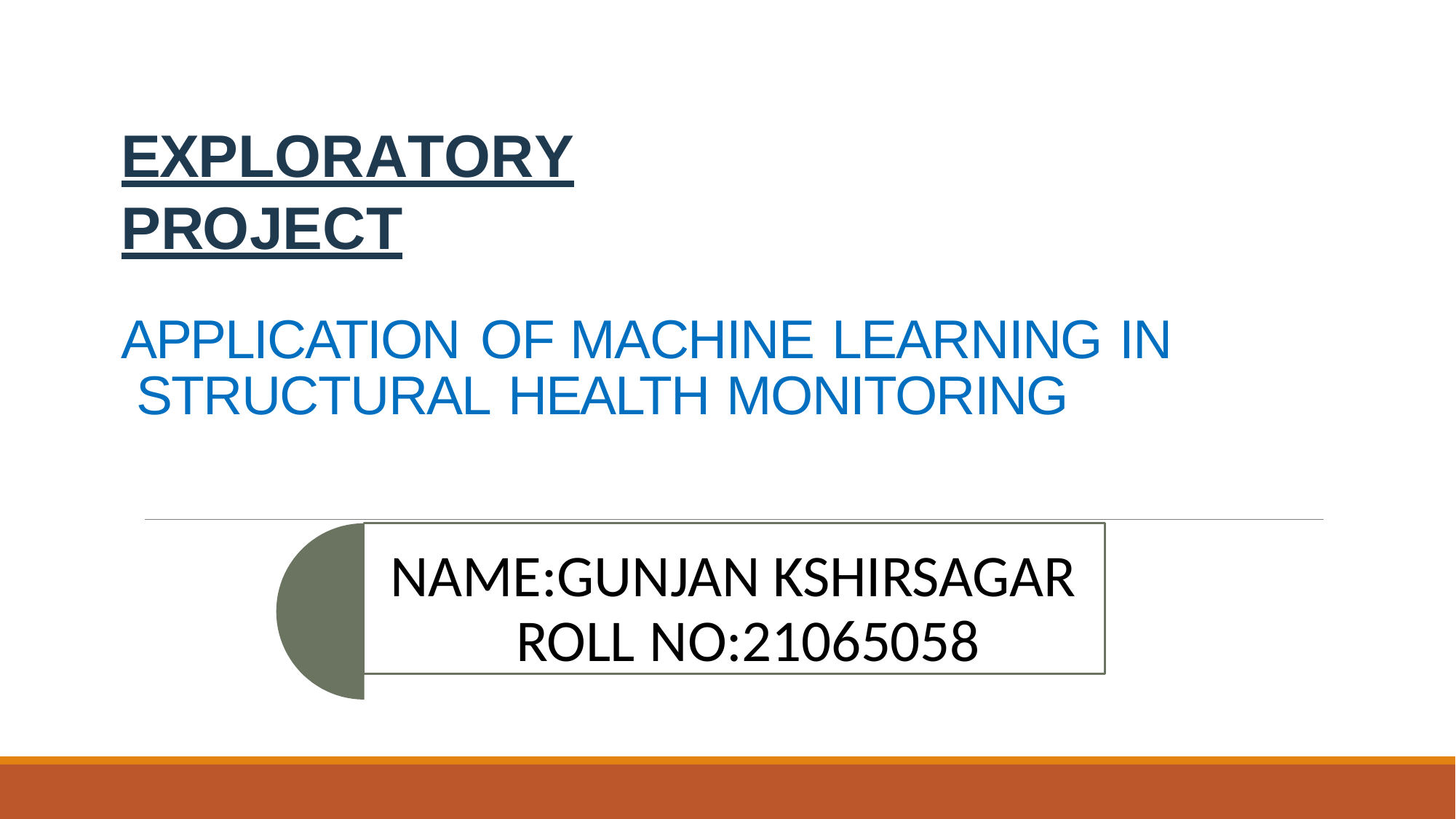

# EXPLORATORY	PROJECT
APPLICATION OF MACHINE LEARNING IN  STRUCTURAL HEALTH MONITORING

NAME:GUNJAN KSHIRSAGAR  ROLL NO:21065058